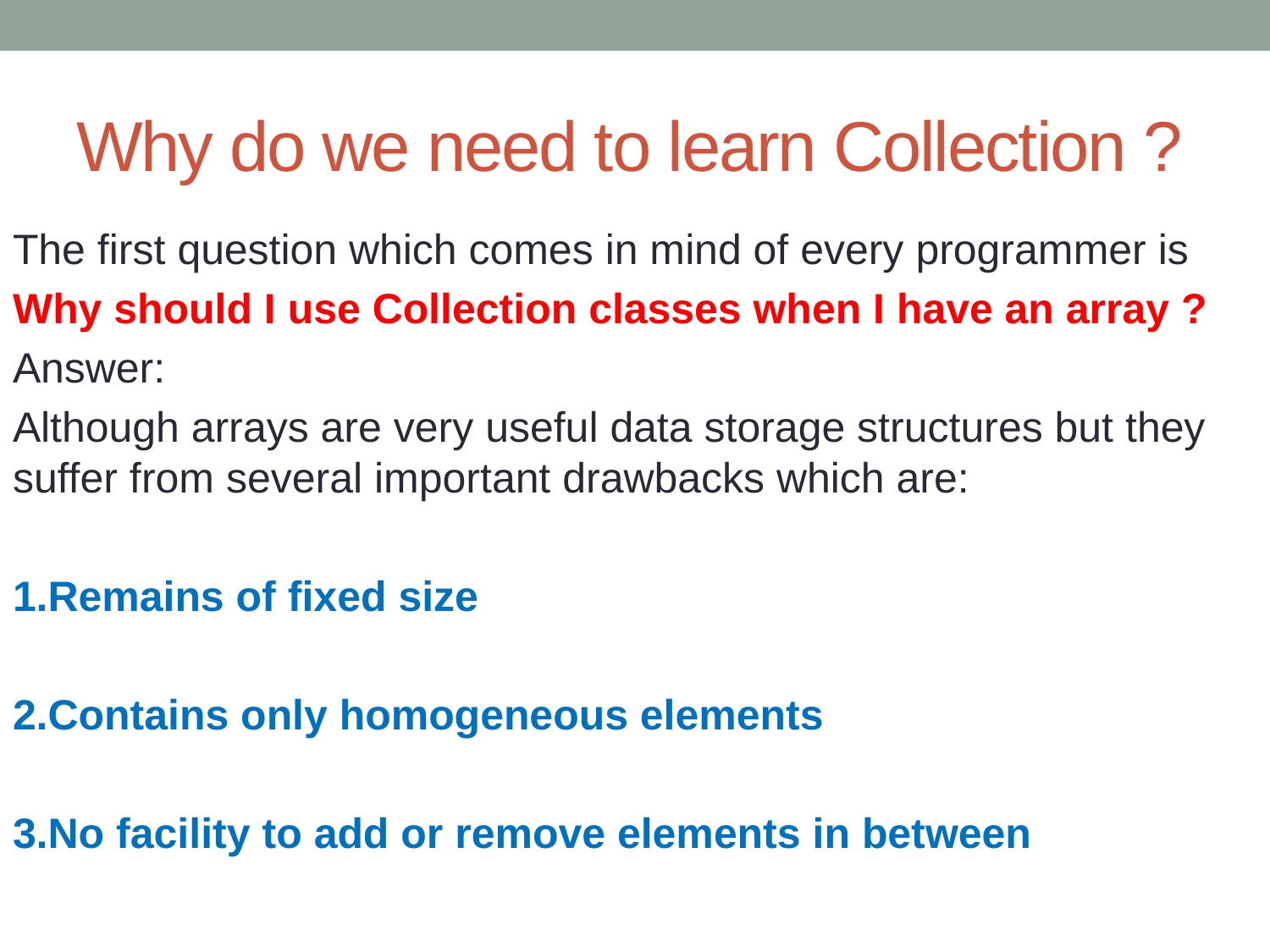

# Why do we need to learn Collection ?
The first question which comes in mind of every programmer is
Why should I use Collection classes when I have an array ?
Answer:
Although arrays are very useful data storage structures but they suffer from several important drawbacks which are:

1.Remains of fixed size

2.Contains only homogeneous elements

3.No facility to add or remove elements in between